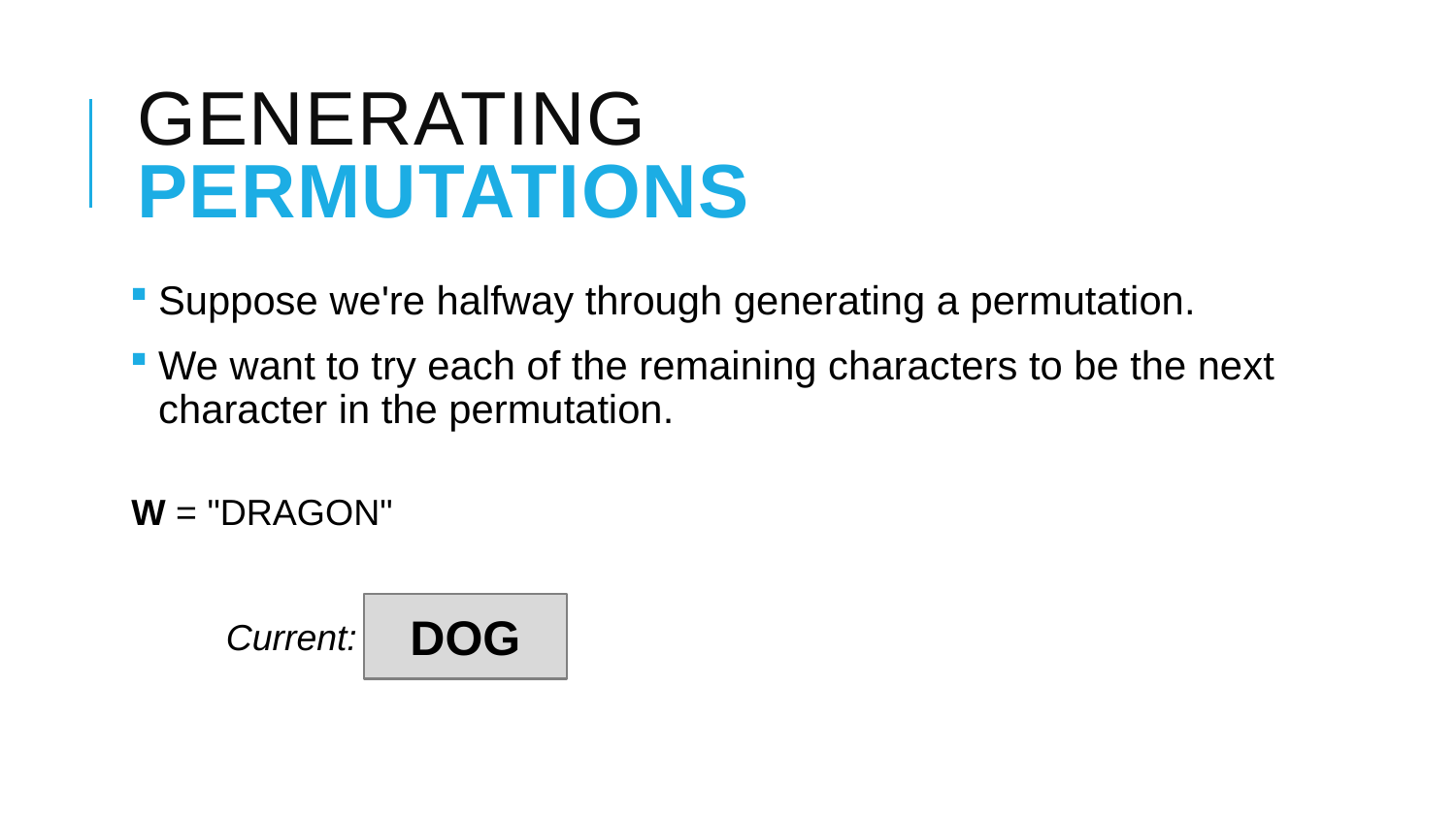

# Generating Permutations
Suppose we're halfway through generating a permutation.
We want to try each of the remaining characters to be the next character in the permutation.
W = "DRAGON"
DOG
Current: